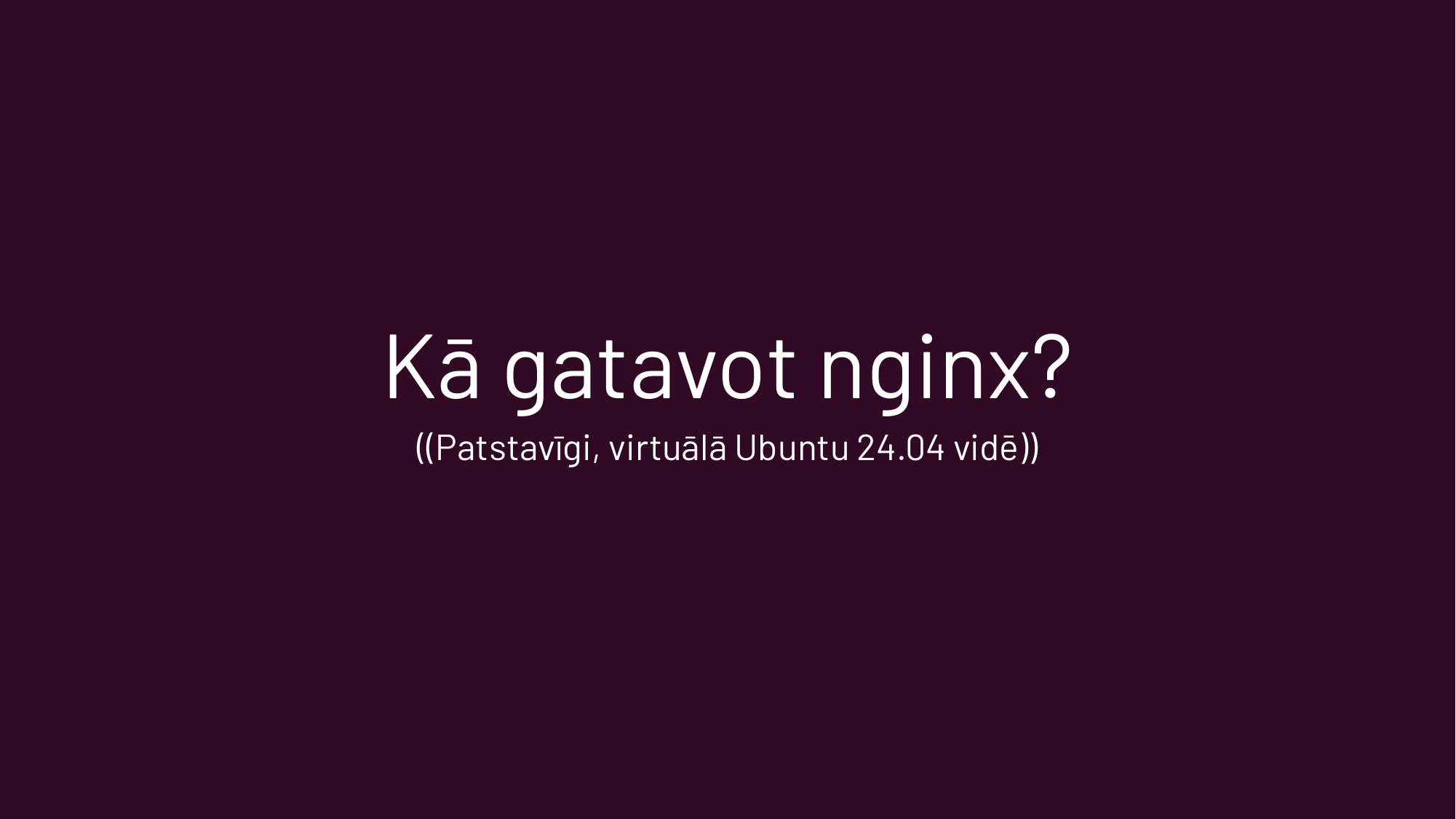

# Kā gatavot nginx?
((Patstavīgi, virtuālā Ubuntu 24.04 vidē))